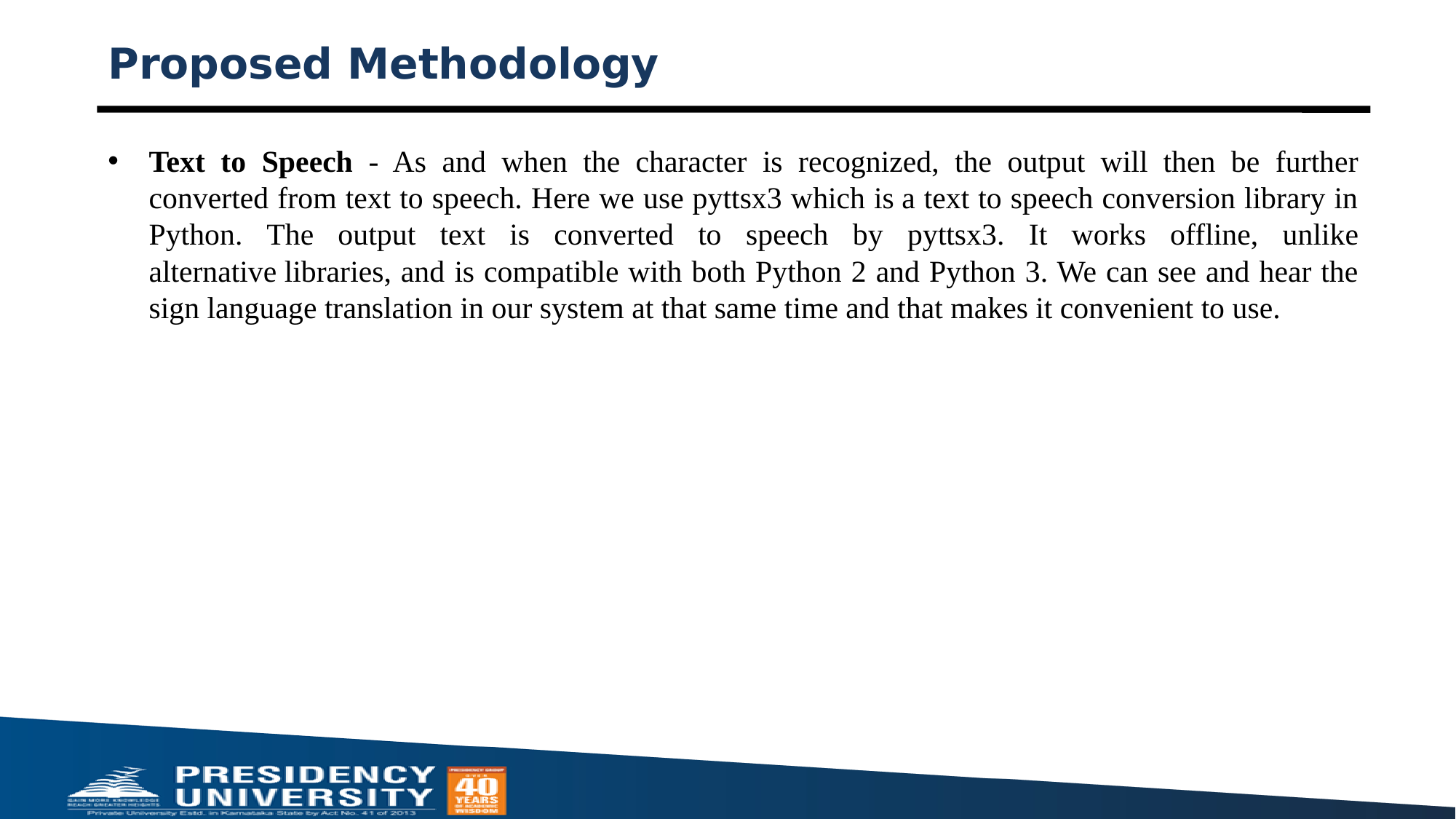

# Proposed Methodology
Text to Speech - As and when the character is recognized, the output will then be further converted from text to speech. Here we use pyttsx3 which is a text to speech conversion library in Python. The output text is converted to speech by pyttsx3. It works offline, unlike alternative libraries, and is compatible with both Python 2 and Python 3. We can see and hear the sign language translation in our system at that same time and that makes it convenient to use.